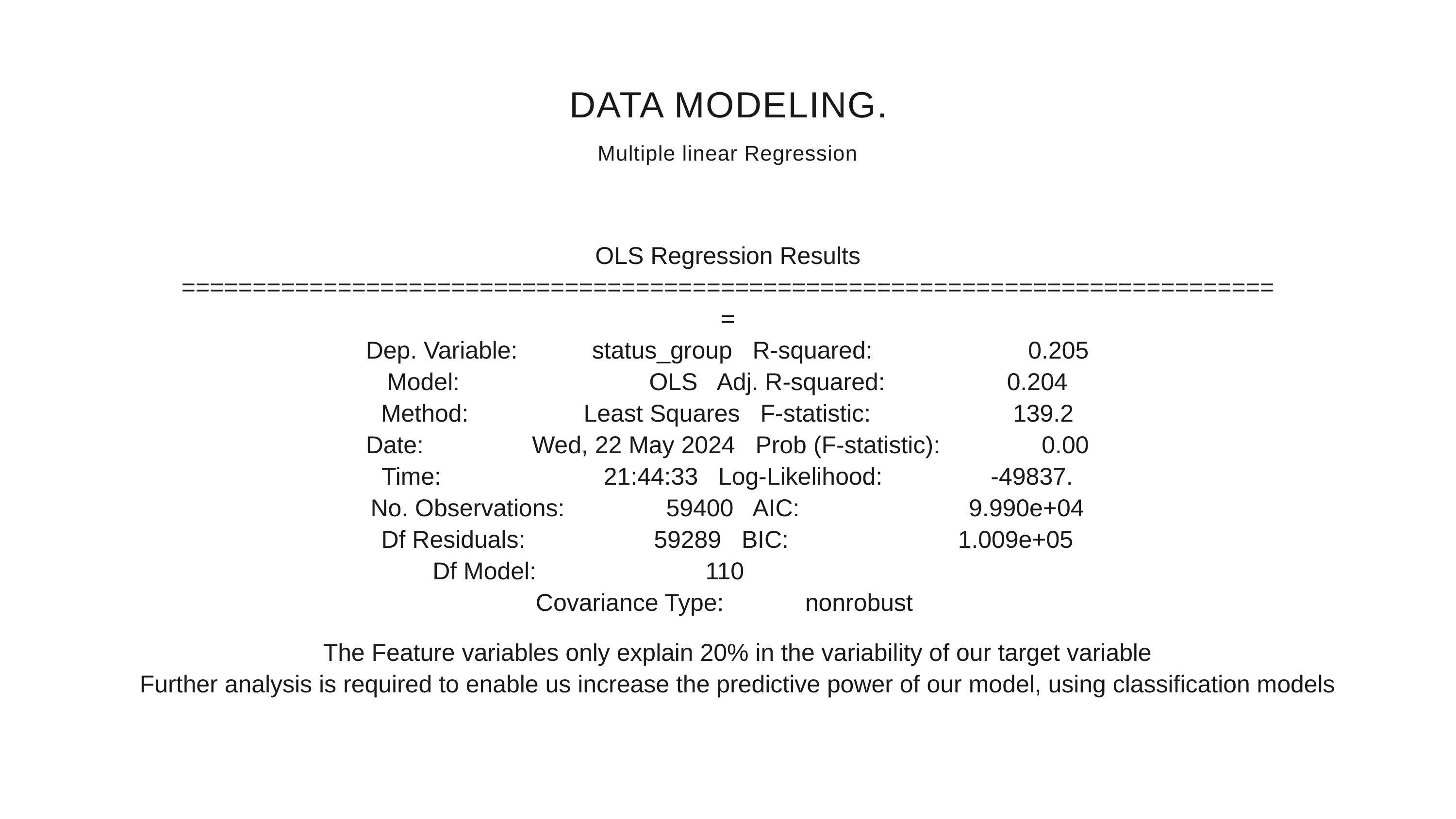

DATA MODELING.
Multiple linear Regression
                            OLS Regression Results
==============================================================================
Dep. Variable:           status_group   R-squared:                       0.205
Model:                            OLS   Adj. R-squared:                  0.204
Method:                 Least Squares   F-statistic:                     139.2
Date:                Wed, 22 May 2024   Prob (F-statistic):               0.00
Time:                        21:44:33   Log-Likelihood:                -49837.
No. Observations:               59400   AIC:                         9.990e+04
Df Residuals:                   59289   BIC:                         1.009e+05
Df Model:                         110
Covariance Type:            nonrobust
The Feature variables only explain 20% in the variability of our target variable
Further analysis is required to enable us increase the predictive power of our model, using classification models